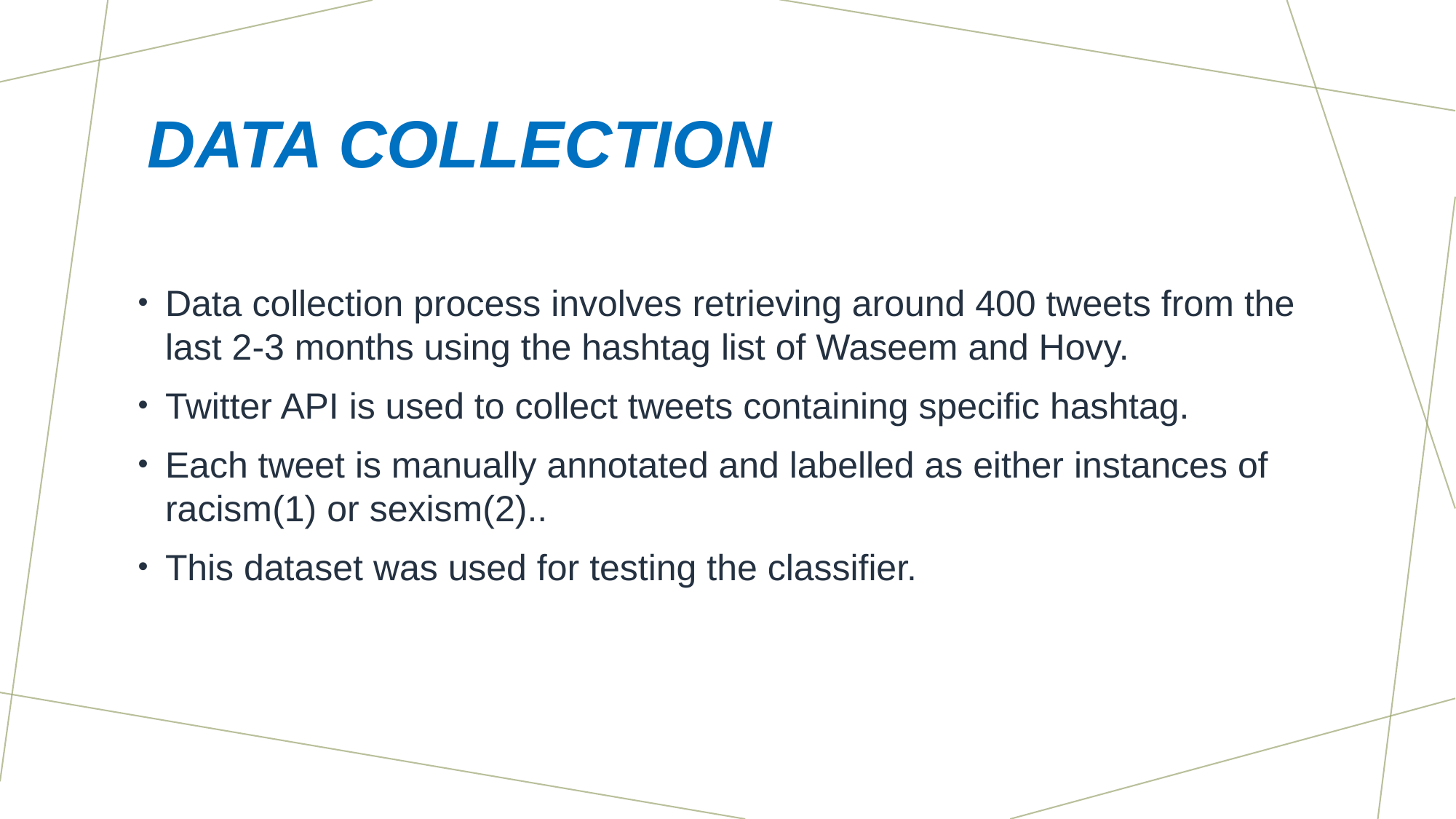

# Data COllection
Data collection process involves retrieving around 400 tweets from the last 2-3 months using the hashtag list of Waseem and Hovy.
Twitter API is used to collect tweets containing specific hashtag.
Each tweet is manually annotated and labelled as either instances of racism(1) or sexism(2)..
This dataset was used for testing the classifier.